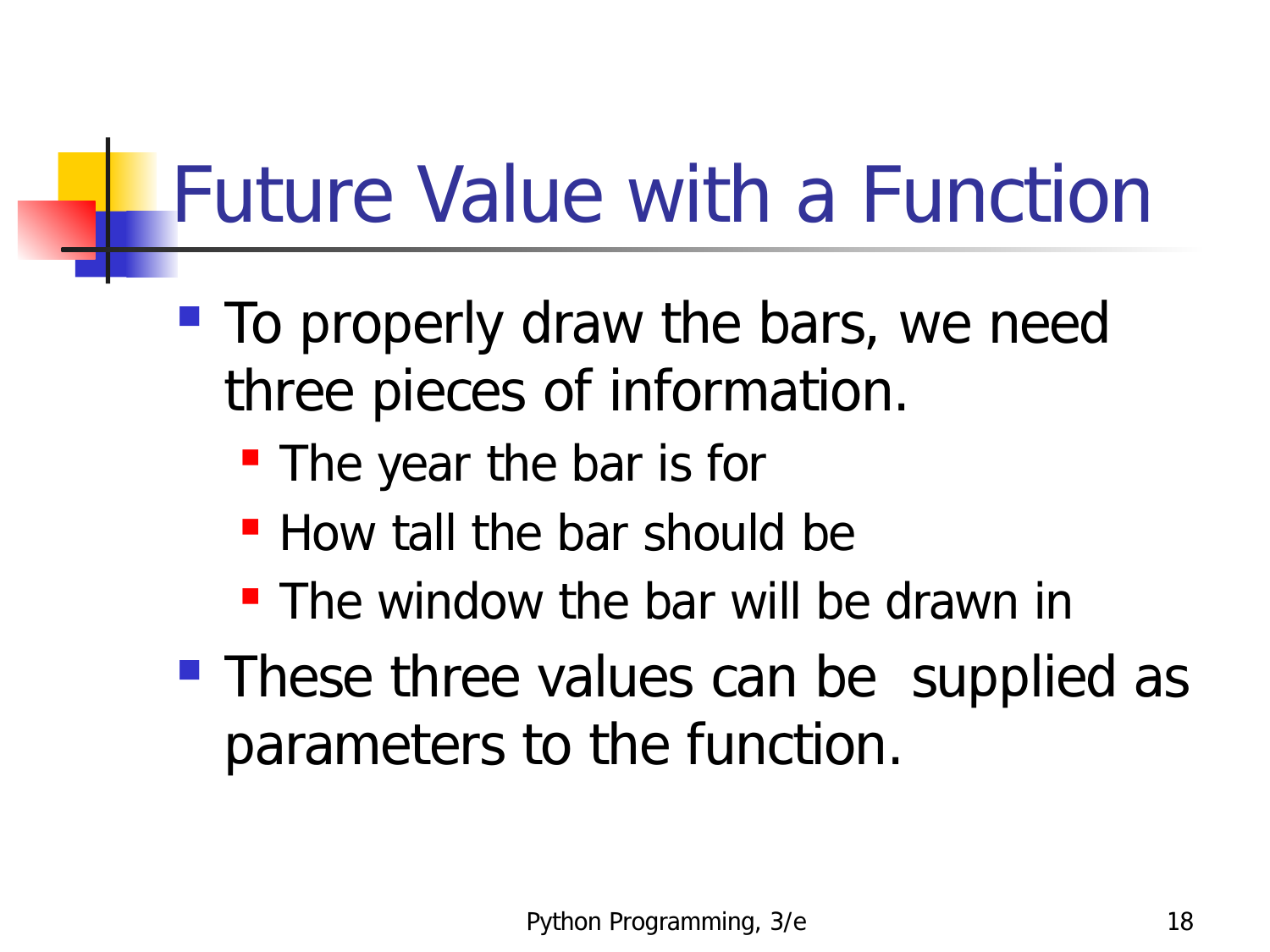

# Future Value with a Function
To properly draw the bars, we need three pieces of information.
The year the bar is for
How tall the bar should be
The window the bar will be drawn in
These three values can be  supplied as parameters to the function.
Python Programming, 3/e
18